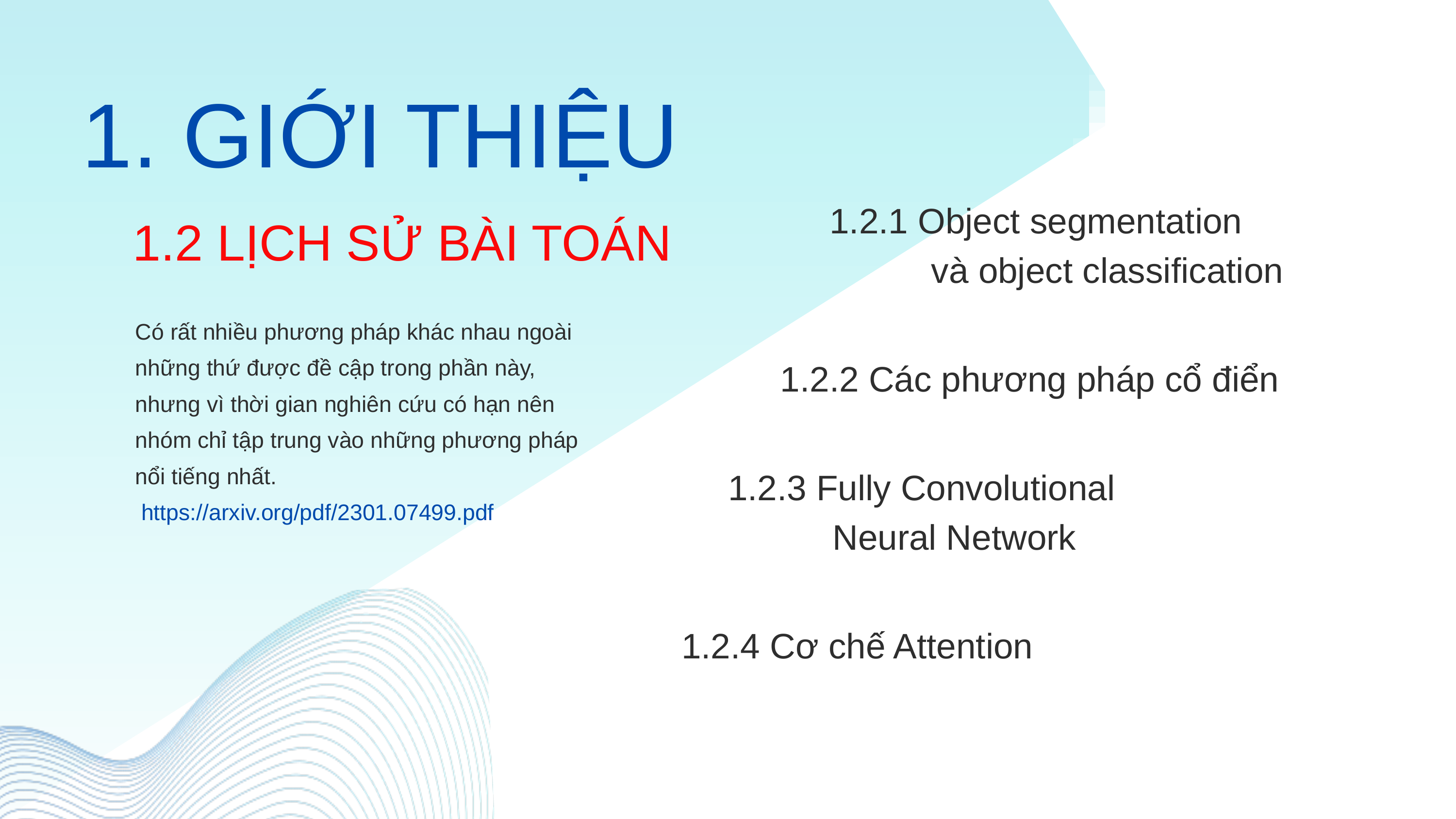

1. GIỚI THIỆU
1.2.1 Object segmentation
và object classification
1.2 LỊCH SỬ BÀI TOÁN
Có rất nhiều phương pháp khác nhau ngoài những thứ được đề cập trong phần này, nhưng vì thời gian nghiên cứu có hạn nên nhóm chỉ tập trung vào những phương pháp nổi tiếng nhất.
 https://arxiv.org/pdf/2301.07499.pdf
1.2.2 Các phương pháp cổ điển
1.2.3 Fully Convolutional
 Neural Network
1.2.4 Cơ chế Attention